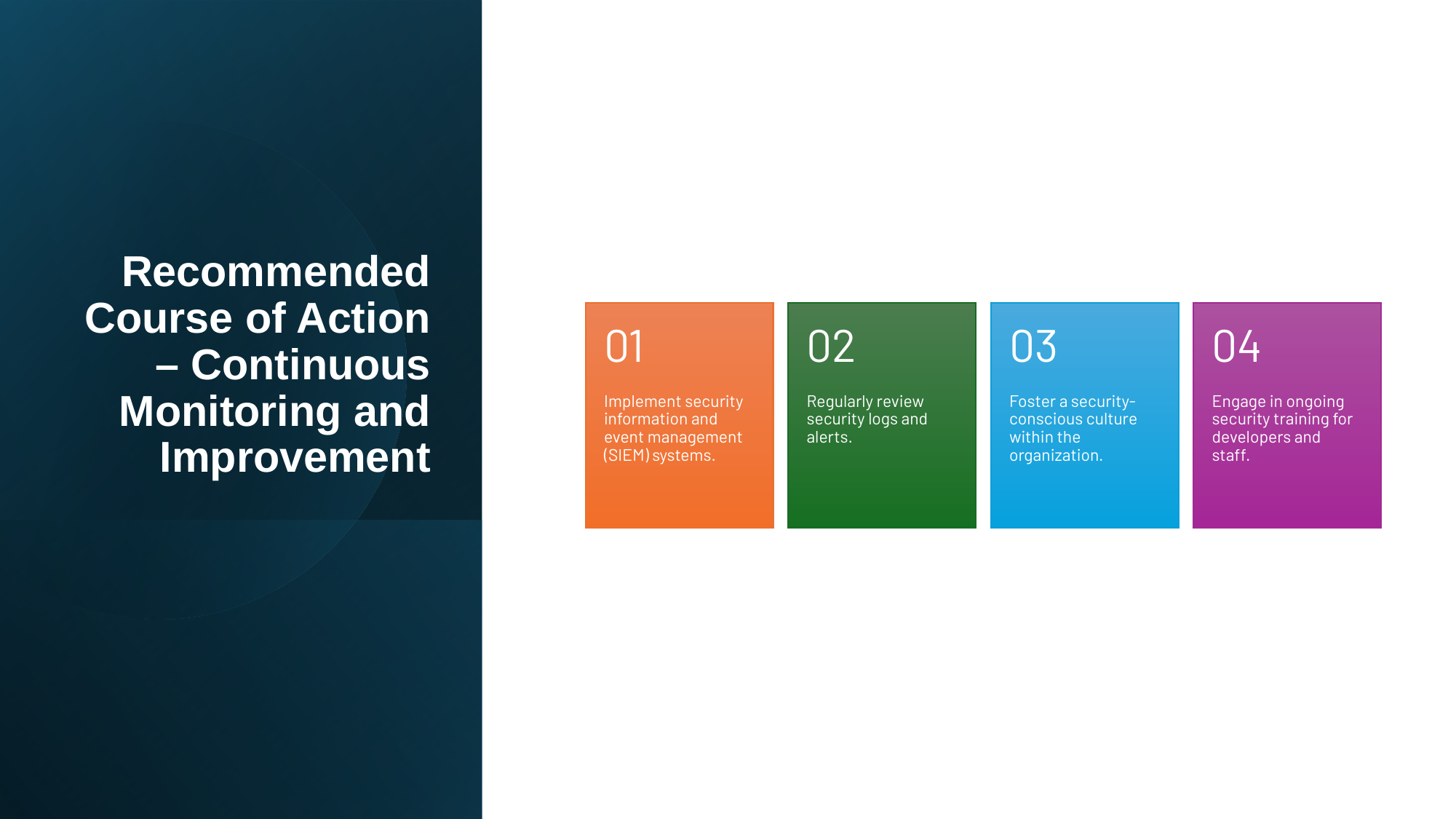

Implement security information and event management (SIEM) systems.
01
Regularly review security logs and alerts.
02
Foster a security-conscious culture within the organization.
03
Engage in ongoing security training for developers and staff.
04

# Recommended Course of Action – Continuous Monitoring and Improvement